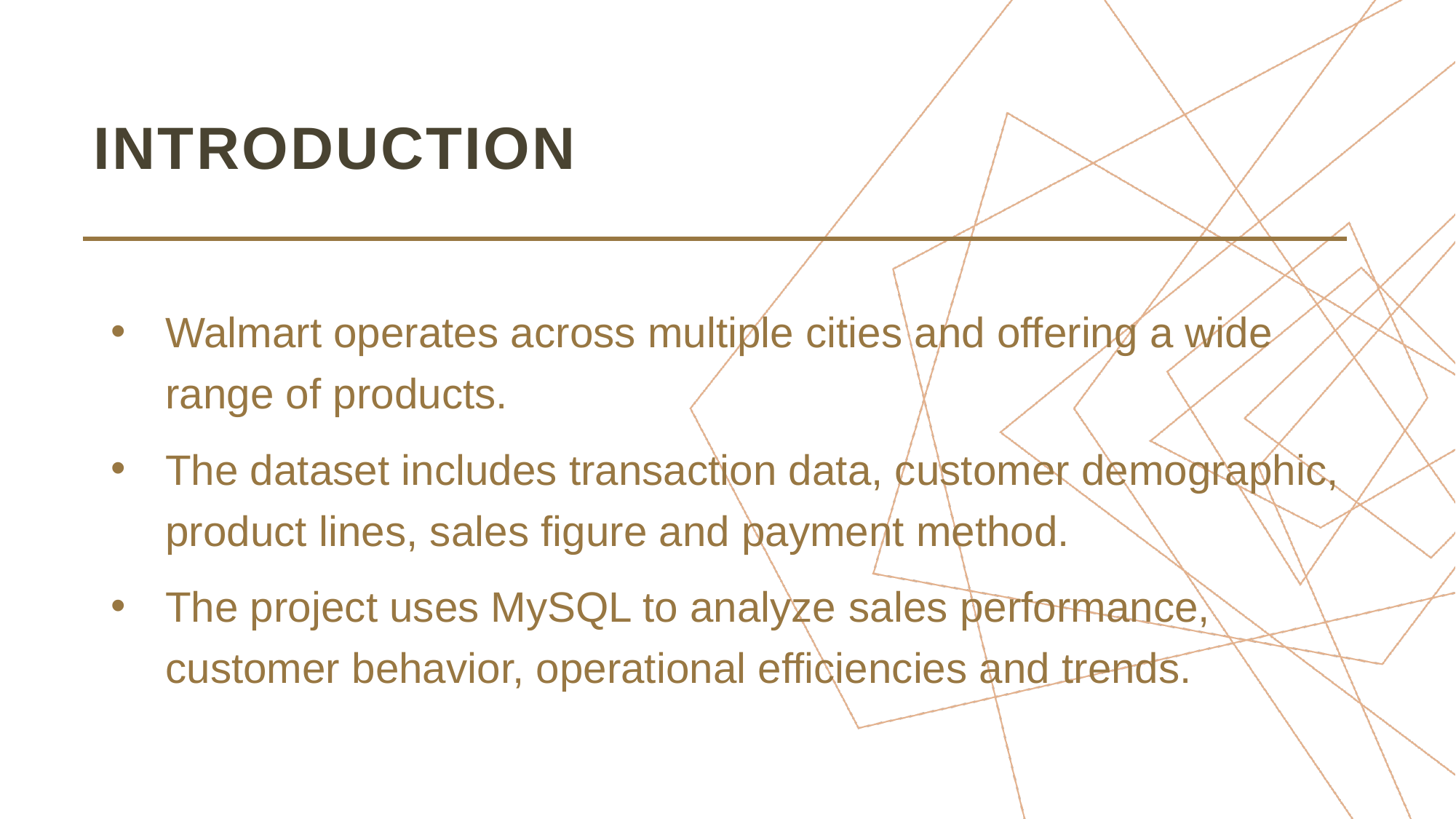

# INTRODUCTION
Walmart operates across multiple cities and offering a wide range of products.
The dataset includes transaction data, customer demographic, product lines, sales figure and payment method.
The project uses MySQL to analyze sales performance, customer behavior, operational efficiencies and trends.